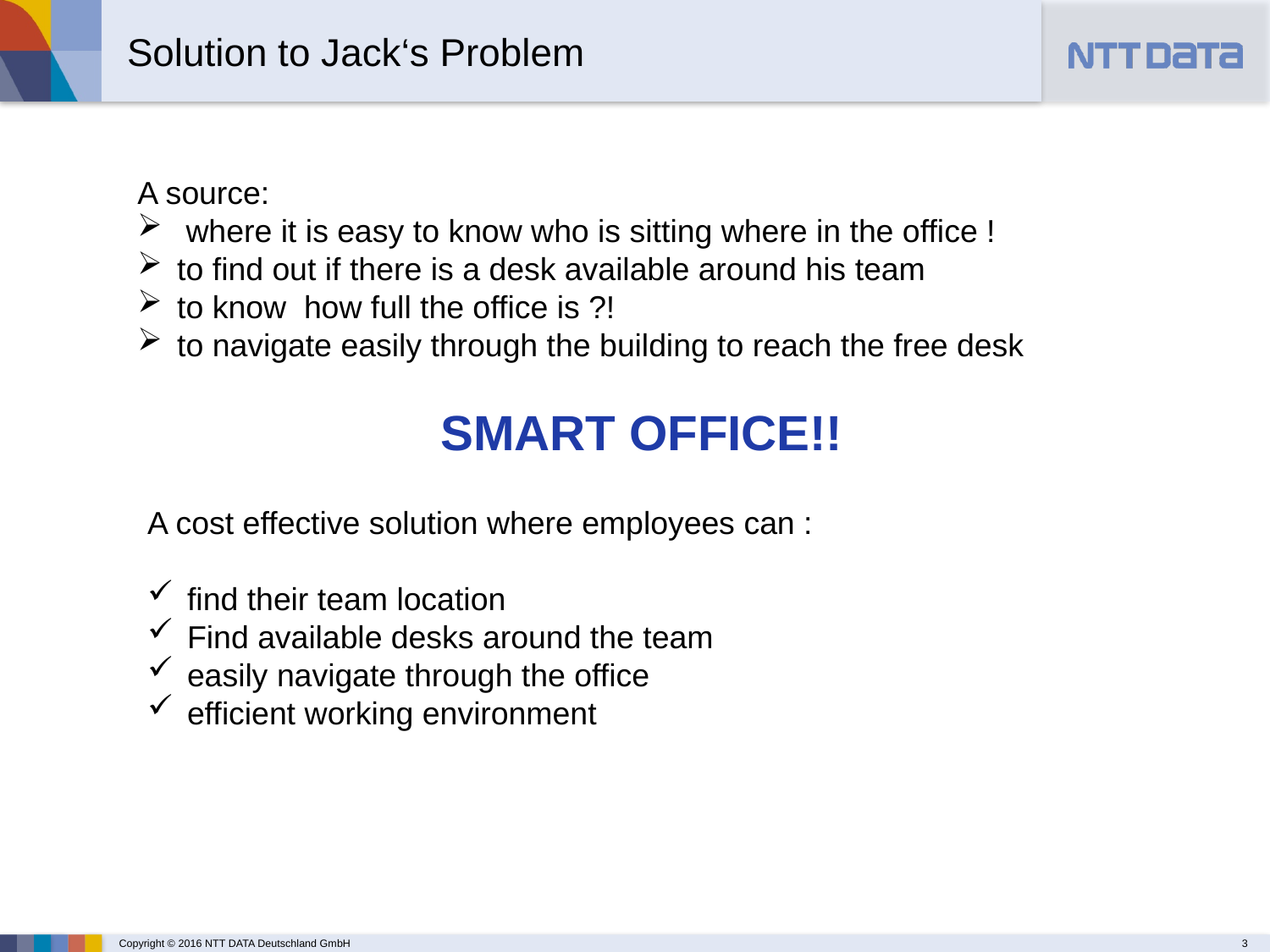

Solution to Jack‘s Problem
A source:
 where it is easy to know who is sitting where in the office !
to find out if there is a desk available around his team
to know  how full the office is ?!
to navigate easily through the building to reach the free desk
 SMART OFFICE!!
A cost effective solution where employees can :

find their team location
Find available desks around the team
easily navigate through the office
efficient working environment